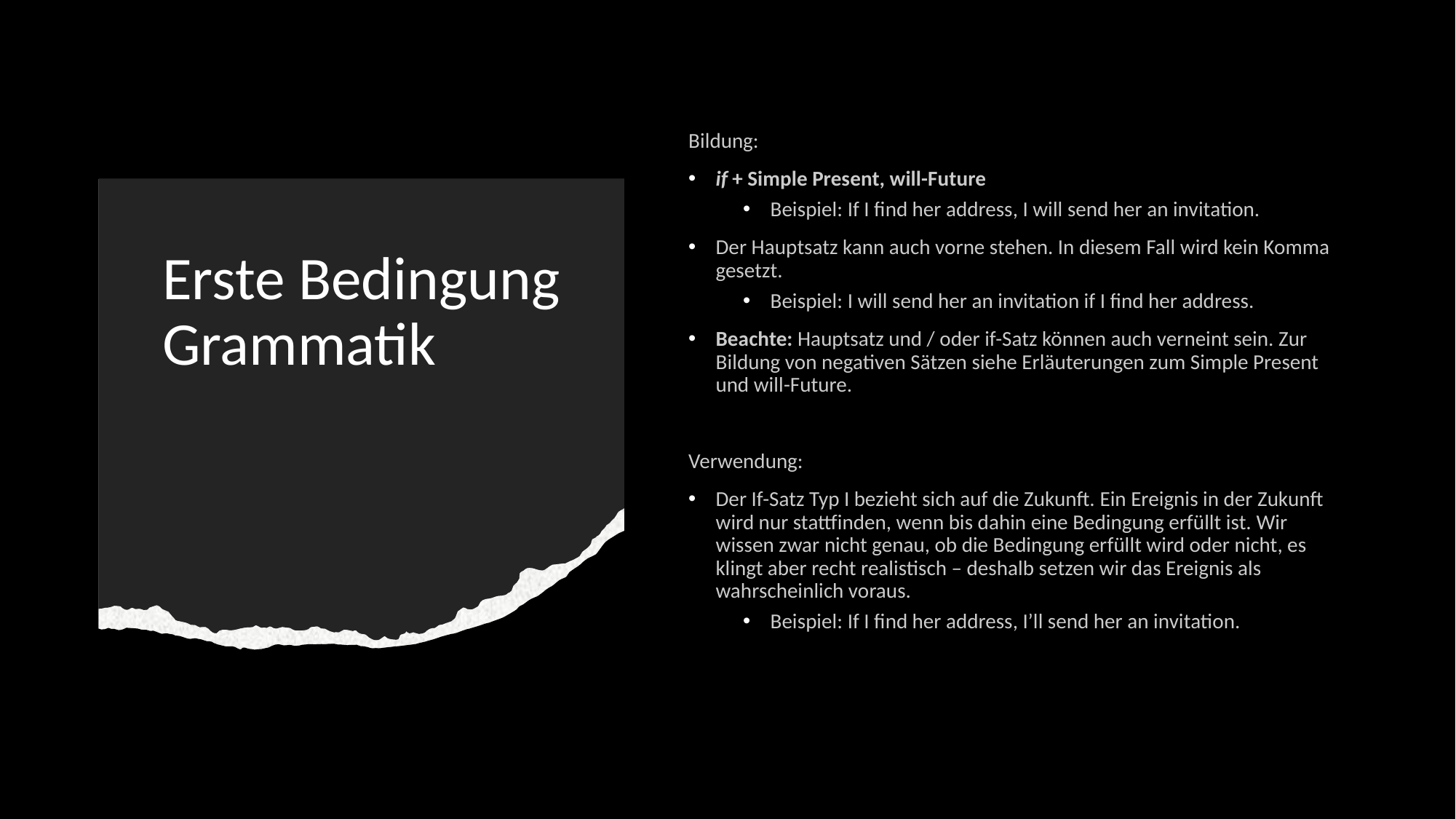

Bildung:
if + Simple Present, will-Future
Beispiel: If I find her address, I will send her an invitation.
Der Hauptsatz kann auch vorne stehen. In diesem Fall wird kein Komma gesetzt.
Beispiel: I will send her an invitation if I find her address.
Beachte: Hauptsatz und / oder if-Satz können auch verneint sein. Zur Bildung von negativen Sätzen siehe Erläuterungen zum Simple Present und will-Future.

Verwendung:
Der If-Satz Typ I bezieht sich auf die Zukunft. Ein Ereignis in der Zukunft wird nur stattfinden, wenn bis dahin eine Bedingung erfüllt ist. Wir wissen zwar nicht genau, ob die Bedingung erfüllt wird oder nicht, es klingt aber recht realistisch – deshalb setzen wir das Ereignis als wahrscheinlich voraus.
Beispiel: If I find her address, I’ll send her an invitation.

# Erste Bedingung Grammatik